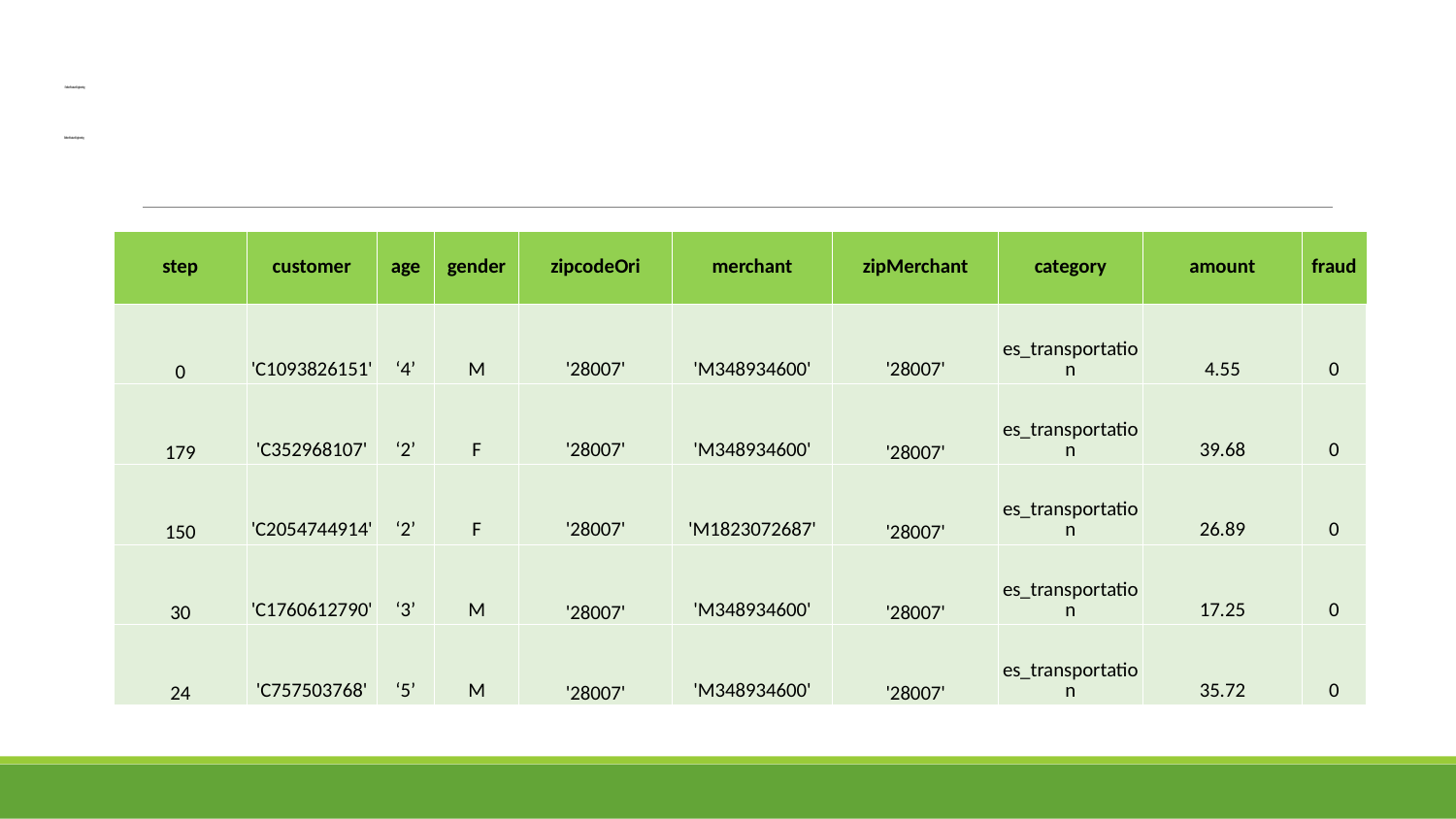

# Before Feature Engineering Before Feature Engineering
| step | customer | age | gender | zipcodeOri | merchant | zipMerchant | category | amount | fraud |
| --- | --- | --- | --- | --- | --- | --- | --- | --- | --- |
| 0 | 'C1093826151' | ‘4’ | M | '28007' | 'M348934600' | '28007' | es\_transportation | 4.55 | 0 |
| 179 | 'C352968107' | ‘2’ | F | '28007' | 'M348934600' | '28007' | es\_transportation | 39.68 | 0 |
| 150 | 'C2054744914' | ‘2’ | F | '28007' | 'M1823072687' | '28007' | es\_transportation | 26.89 | 0 |
| 30 | 'C1760612790' | ‘3’ | M | '28007' | 'M348934600' | '28007' | es\_transportation | 17.25 | 0 |
| 24 | 'C757503768' | ‘5’ | M | '28007' | 'M348934600' | '28007' | es\_transportation | 35.72 | 0 |